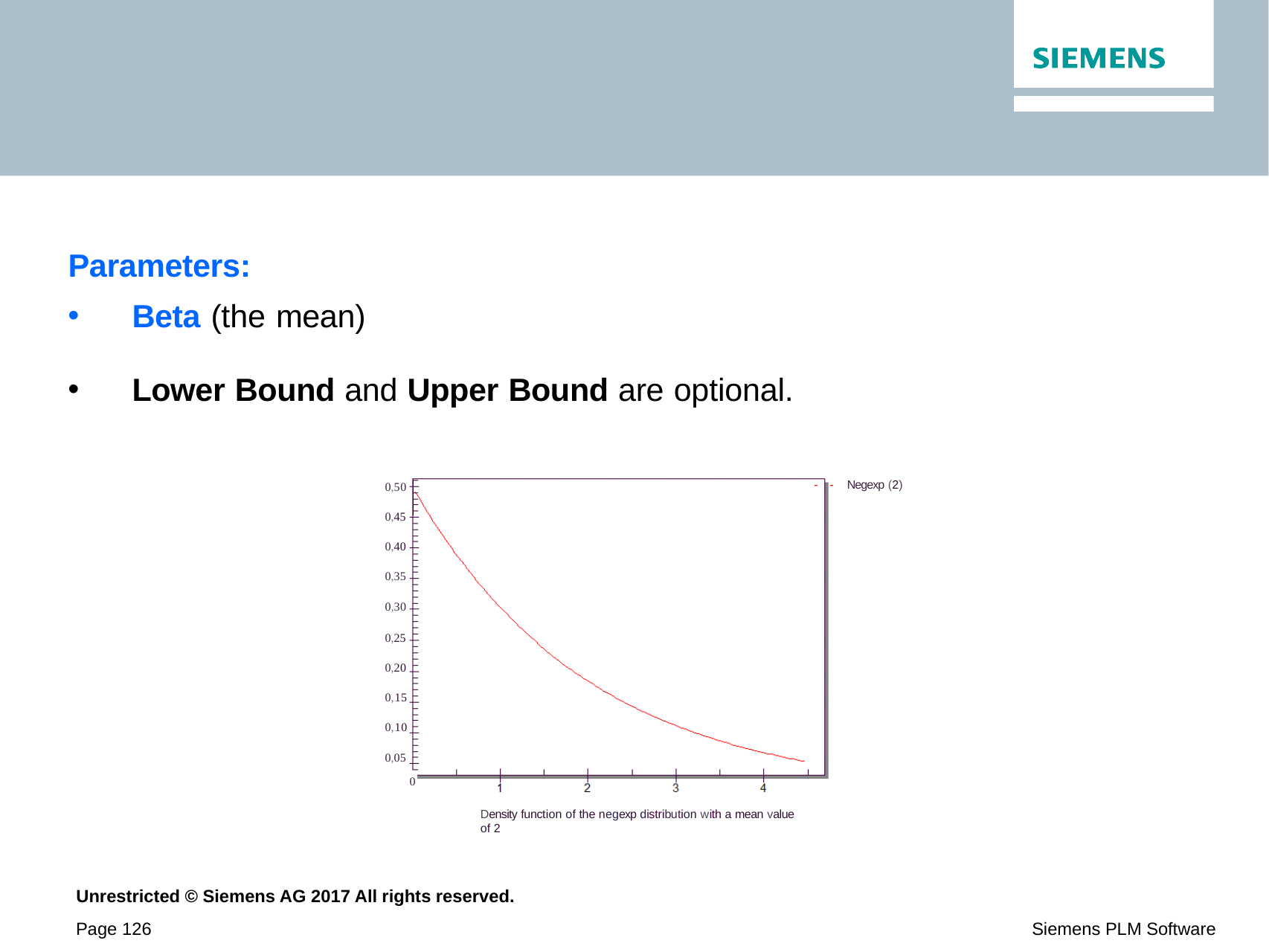

Parameters:
Beta (the mean)

Lower Bound and Upper Bound are optional.

-- Negexp (2)
0,50

0,45

0,40

0,35

0,30

0,25

0,20

0,15

0,10

0,05
0

Density function of the negexp distribution with a mean value of 2